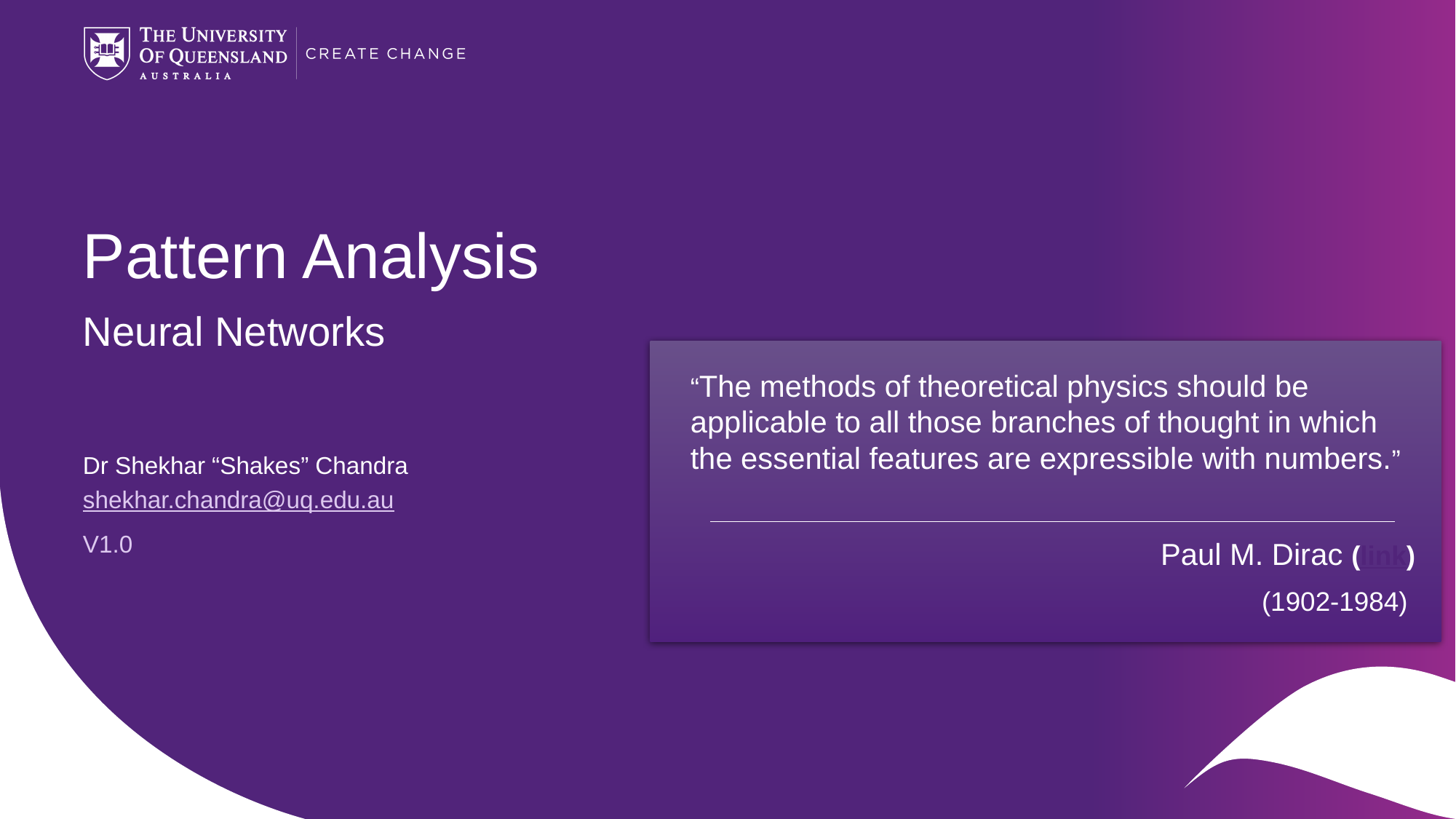

# Pattern Analysis
Neural Networks

“The methods of theoretical physics should be applicable to all those branches of thought in which the essential features are expressible with numbers.”

Paul M. Dirac (link)
(1902-1984)

Dr Shekhar “Shakes” Chandra shekhar.chandra@uq.edu.au
V1.0